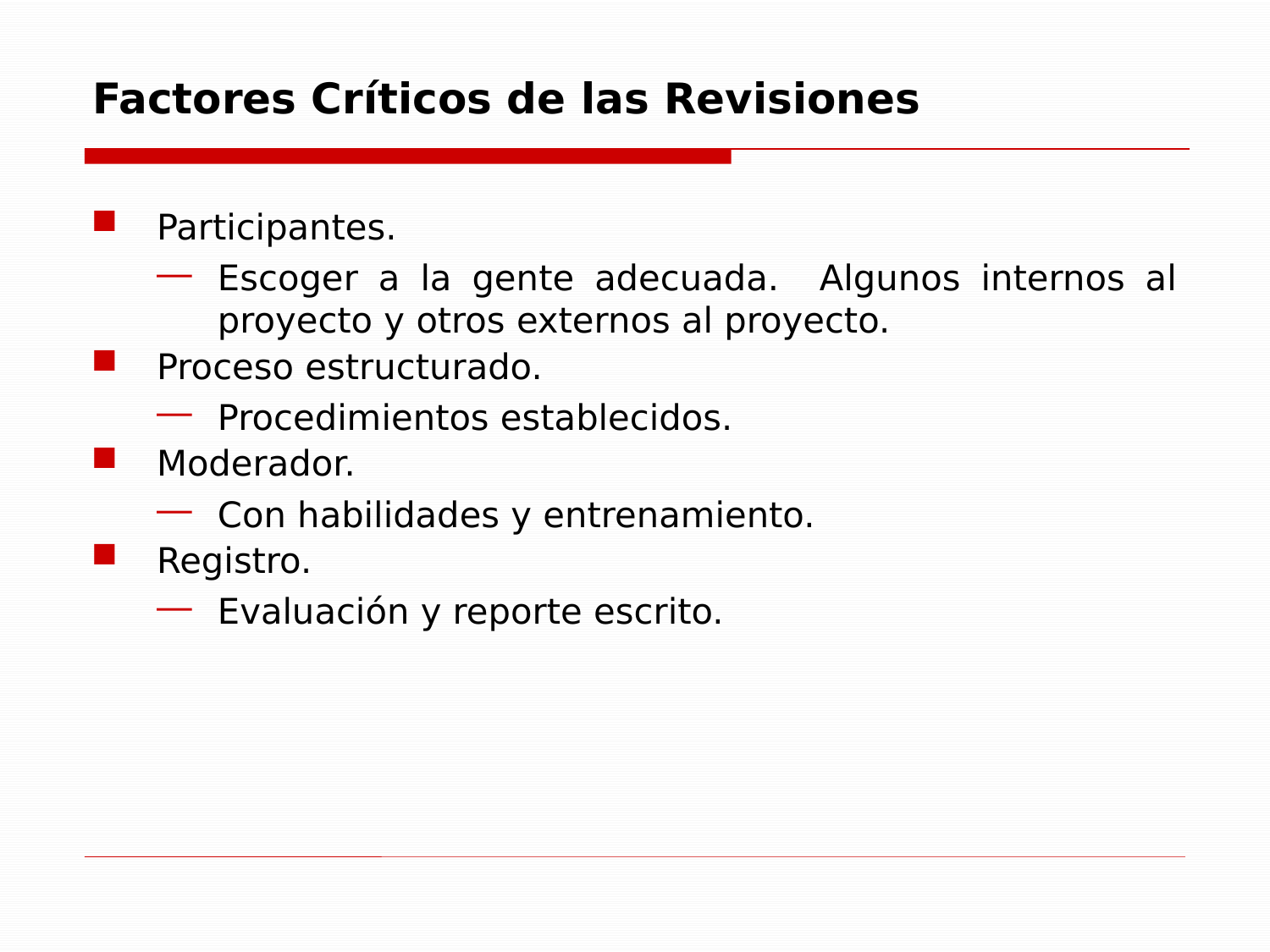

# Factores Críticos de las Revisiones
Participantes.
Escoger a la gente adecuada.  Algunos internos al proyecto y otros externos al proyecto.
Proceso estructurado.
Procedimientos establecidos.
Moderador.
Con habilidades y entrenamiento.
Registro.
Evaluación y reporte escrito.